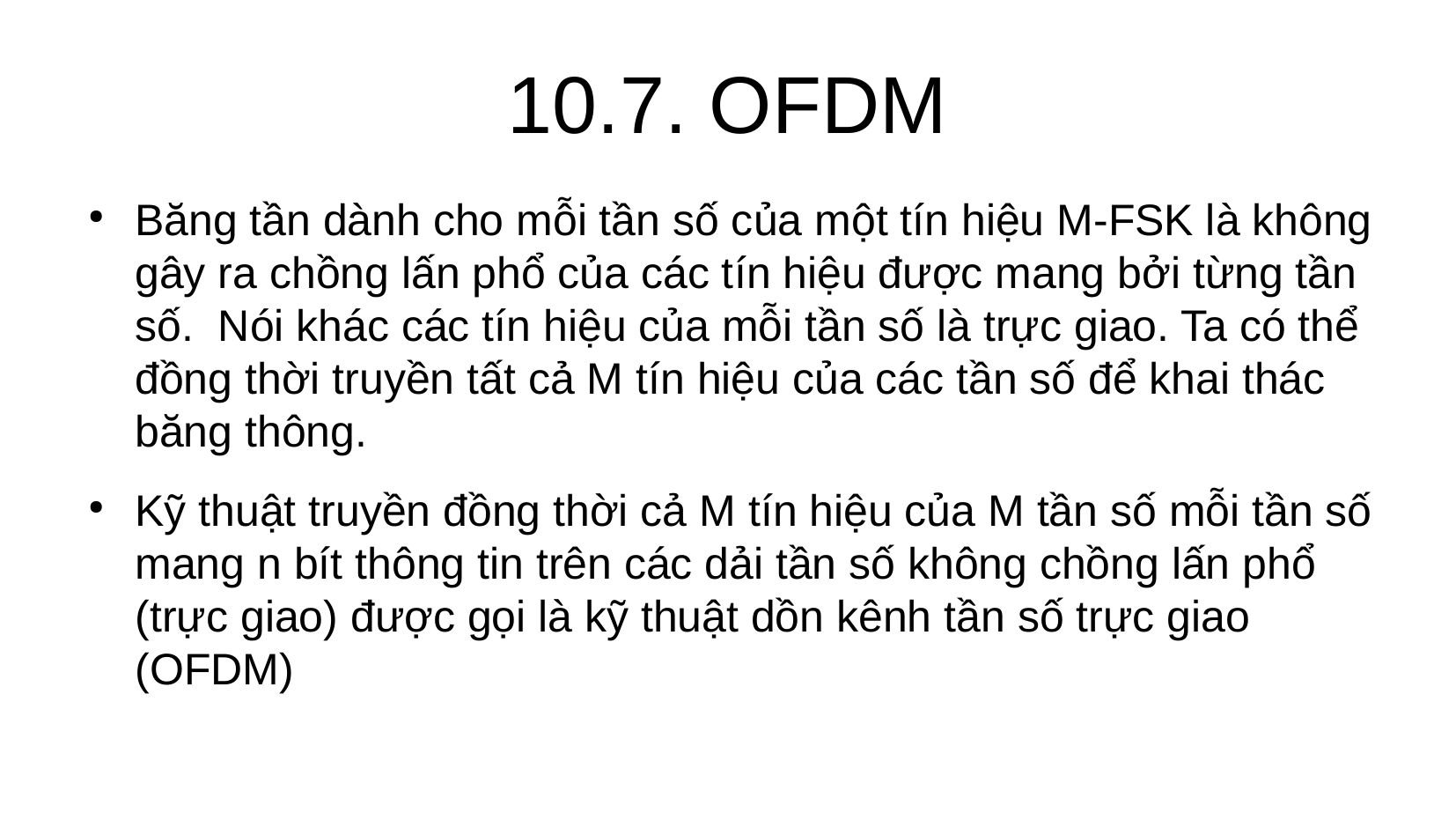

# 10.7. OFDM
Băng tần dành cho mỗi tần số của một tín hiệu M-FSK là không gây ra chồng lấn phổ của các tín hiệu được mang bởi từng tần số.  Nói khác các tín hiệu của mỗi tần số là trực giao. Ta có thể đồng thời truyền tất cả M tín hiệu của các tần số để khai thác băng thông.
Kỹ thuật truyền đồng thời cả M tín hiệu của M tần số mỗi tần số mang n bít thông tin trên các dải tần số không chồng lấn phổ (trực giao) được gọi là kỹ thuật dồn kênh tần số trực giao (OFDM)